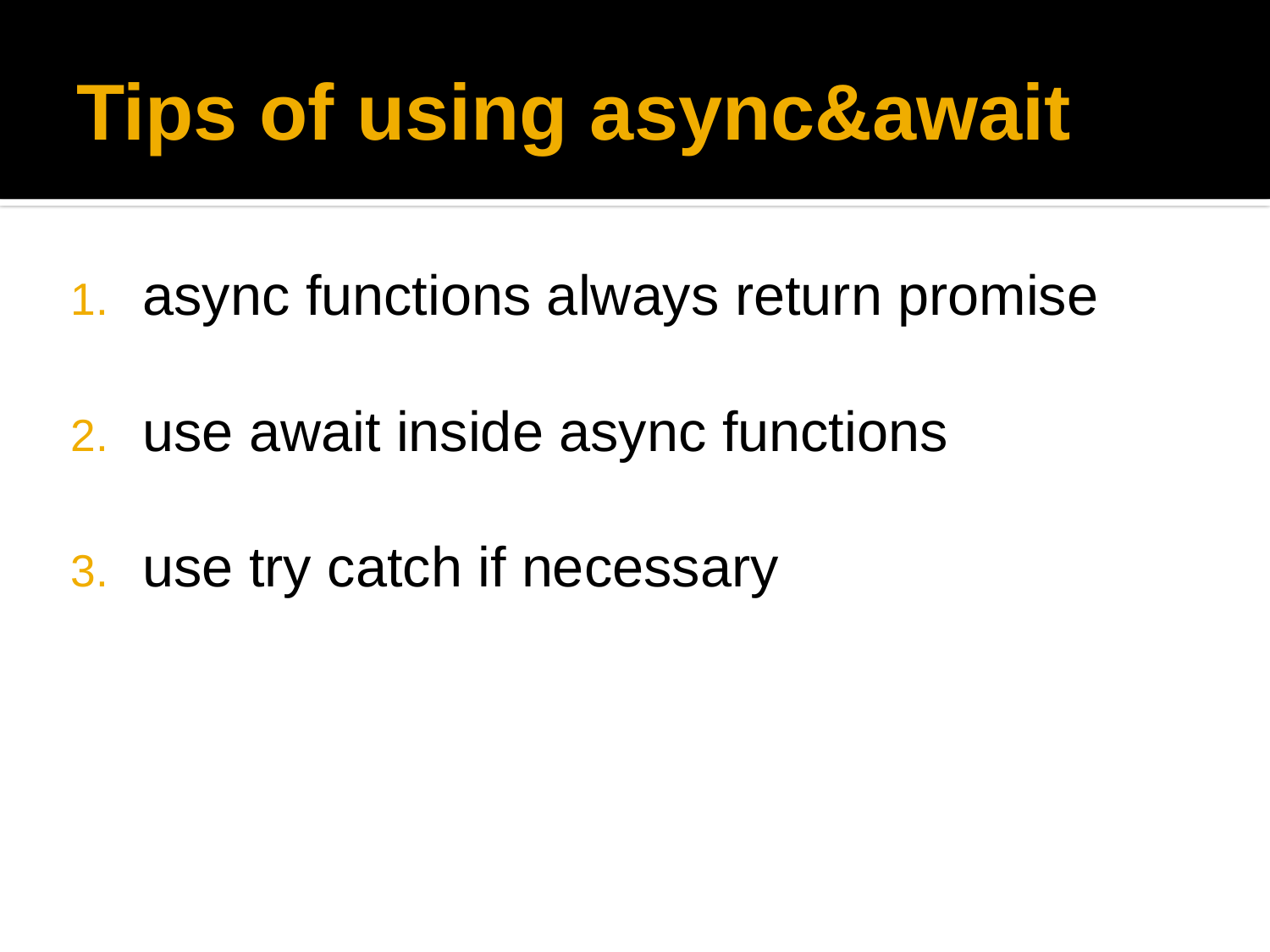

# Tips of using async&await
async functions always return promise

use await inside async functions

use try catch if necessary